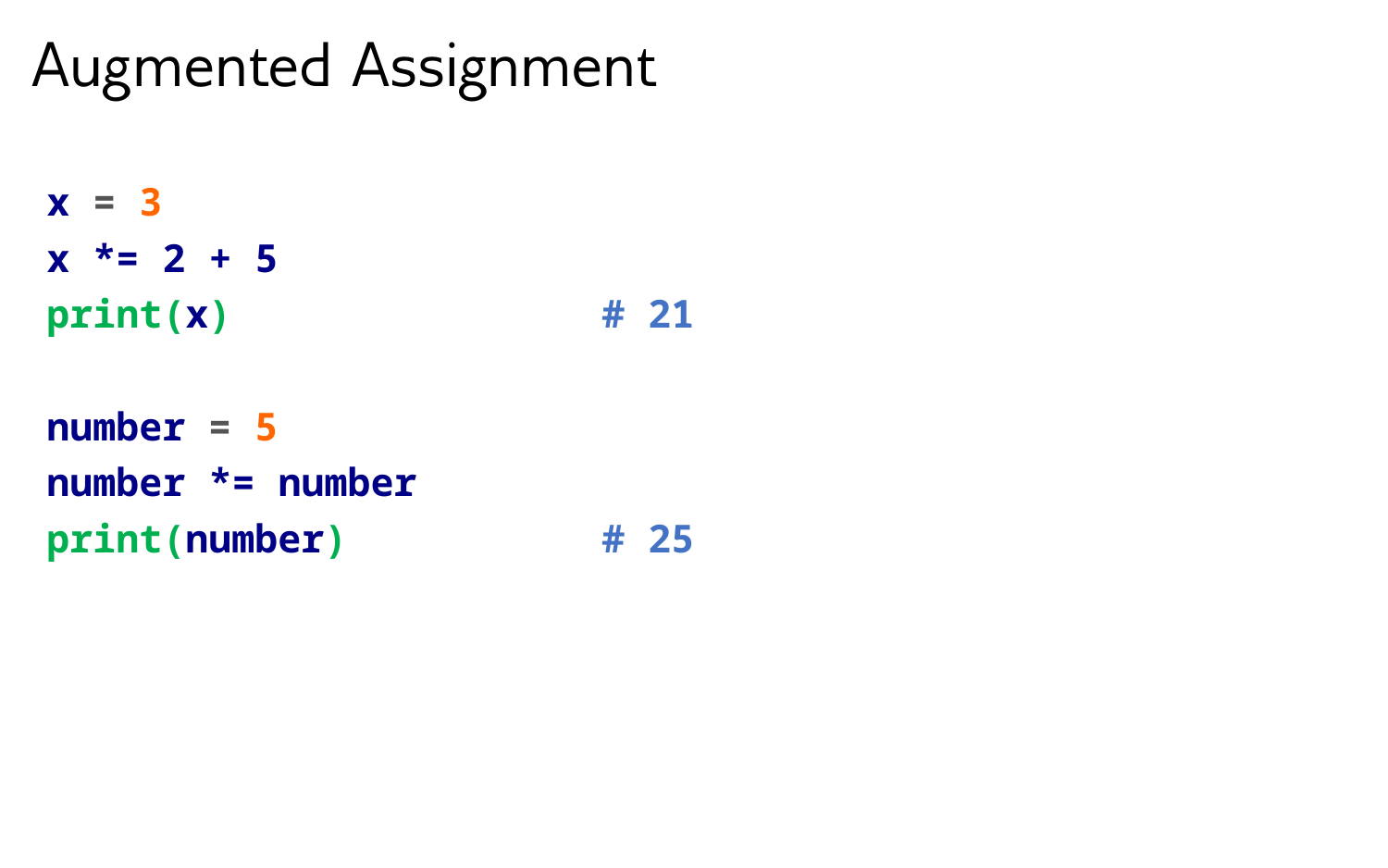

# Augmented Assignment

x = 3
x *= 2 + 5
print(x)			# 21

number = 5
number *= number
print(number)		# 25